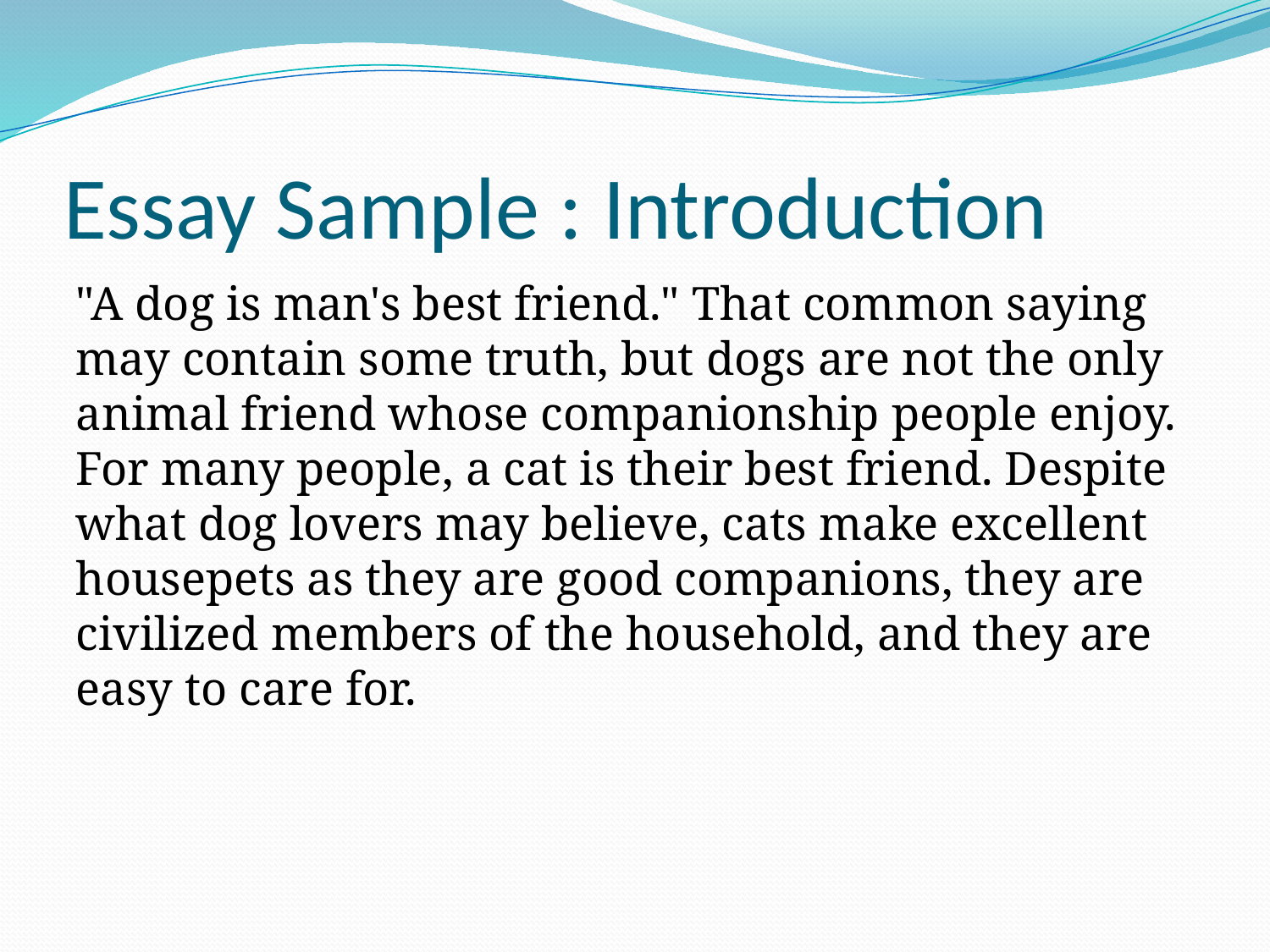

# Essay Sample : Introduction
"A dog is man's best friend." That common saying may contain some truth, but dogs are not the only animal friend whose companionship people enjoy. For many people, a cat is their best friend. Despite what dog lovers may believe, cats make excellent housepets as they are good companions, they are civilized members of the household, and they are easy to care for.